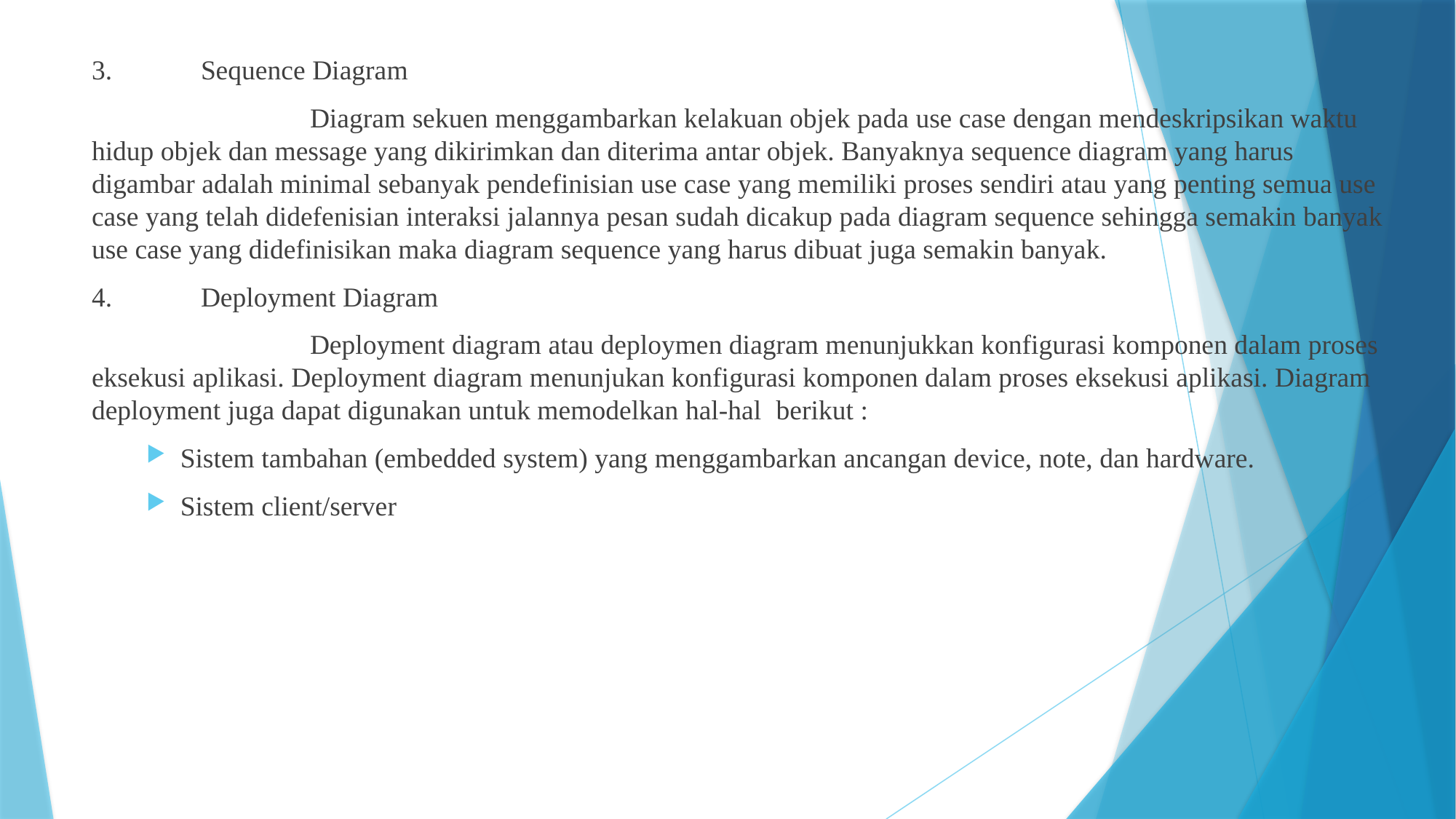

3.	Sequence Diagram
		Diagram sekuen menggambarkan kelakuan objek pada use case dengan mendeskripsikan waktu hidup objek dan message yang dikirimkan dan diterima antar objek. Banyaknya sequence diagram yang harus digambar adalah minimal sebanyak pendefinisian use case yang memiliki proses sendiri atau yang penting semua use case yang telah didefenisian interaksi jalannya pesan sudah dicakup pada diagram sequence sehingga semakin banyak use case yang didefinisikan maka diagram sequence yang harus dibuat juga semakin banyak.
4. 	Deployment Diagram
		Deployment diagram atau deploymen diagram menunjukkan konfigurasi komponen dalam proses eksekusi aplikasi. Deployment diagram menunjukan konfigurasi komponen dalam proses eksekusi aplikasi. Diagram deployment juga dapat digunakan untuk memodelkan hal-hal  berikut :
Sistem tambahan (embedded system) yang menggambarkan ancangan device, note, dan hardware.
Sistem client/server